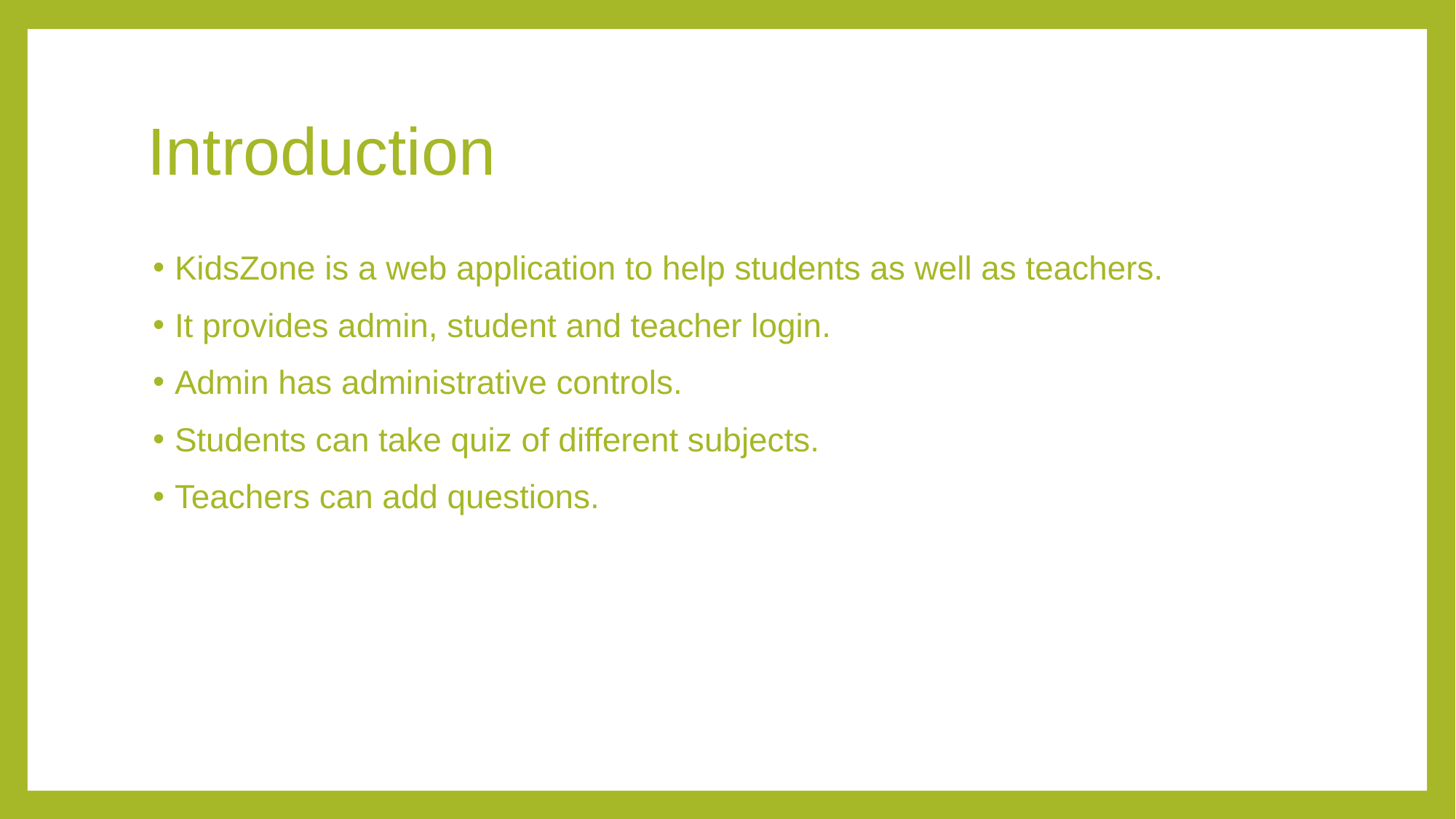

# Introduction
KidsZone is a web application to help students as well as teachers.
It provides admin, student and teacher login.
Admin has administrative controls.
Students can take quiz of different subjects.
Teachers can add questions.